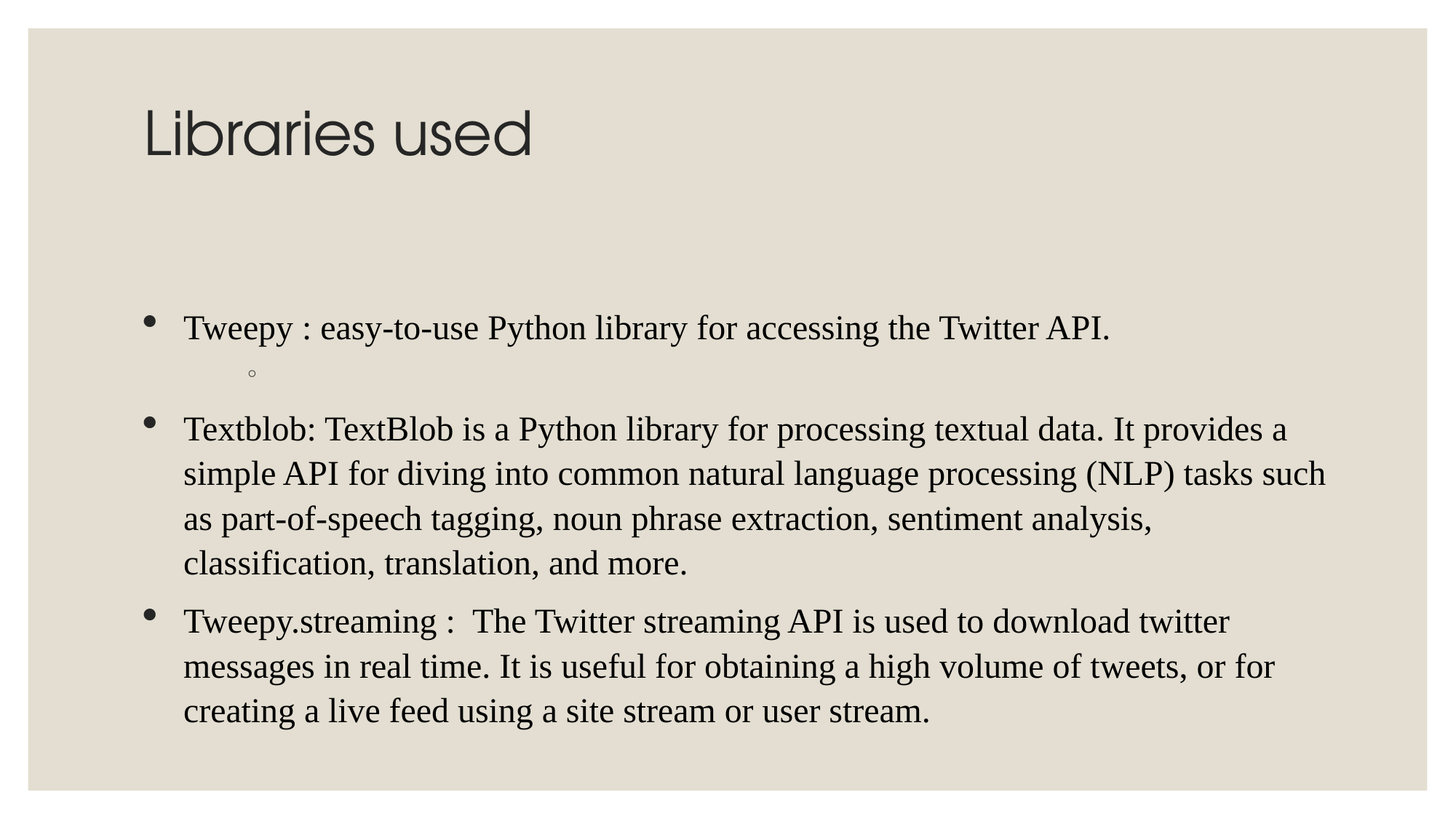

# Libraries used
Tweepy : easy-to-use Python library for accessing the Twitter API.

Textblob: TextBlob is a Python library for processing textual data. It provides a simple API for diving into common natural language processing (NLP) tasks such as part-of-speech tagging, noun phrase extraction, sentiment analysis, classification, translation, and more.
Tweepy.streaming :  The Twitter streaming API is used to download twitter messages in real time. It is useful for obtaining a high volume of tweets, or for creating a live feed using a site stream or user stream.